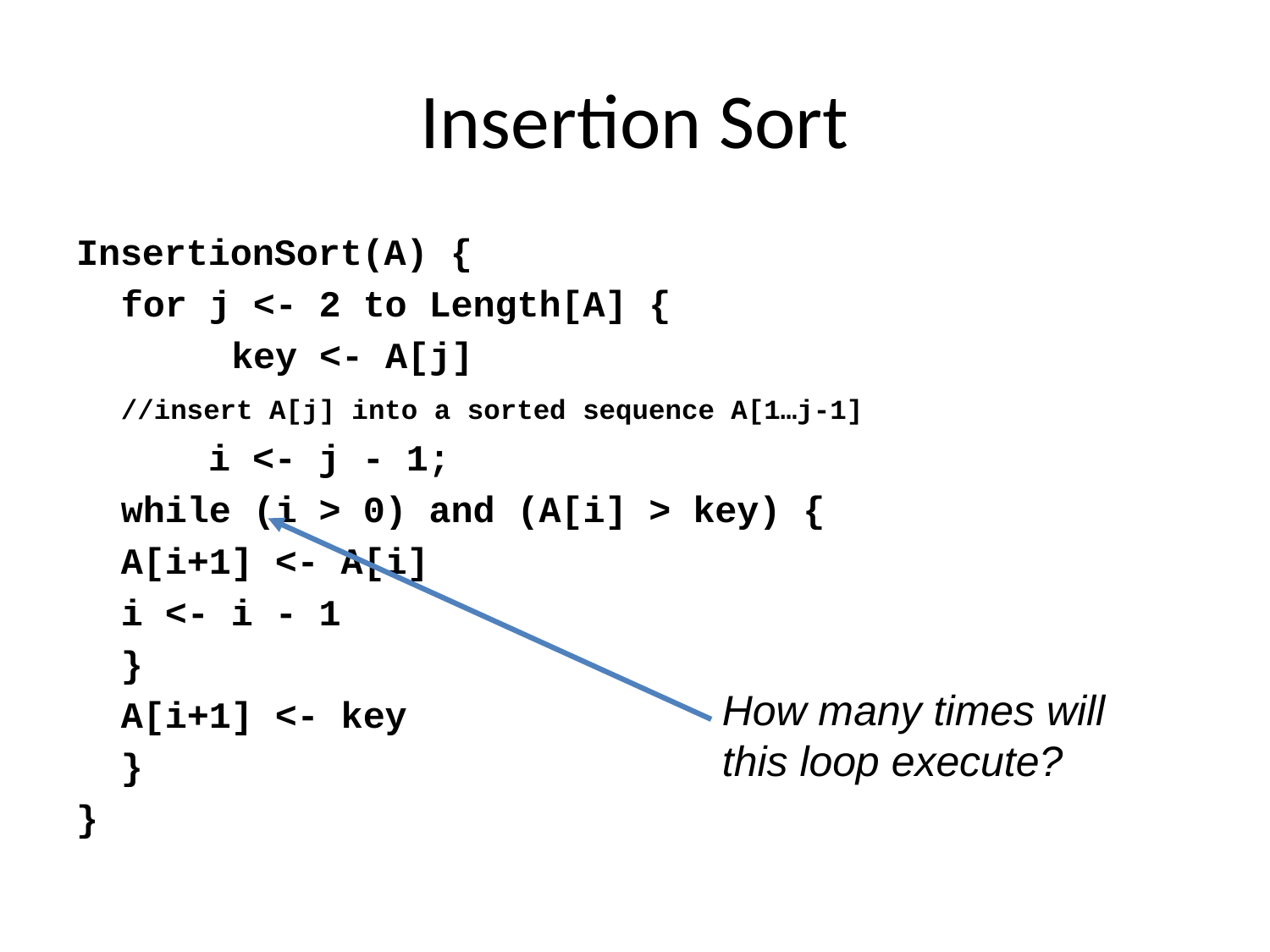

# Insertion Sort
InsertionSort(A) {
	for j <- 2 to Length[A] {
	 	key <- A[j]
		//insert A[j] into a sorted sequence A[1…j-1]
      i <- j - 1;
		while (i > 0) and (A[i] > key) {
			A[i+1] <- A[i]
			i <- i - 1
		}
		A[i+1] <- key
	}
}

How many times will
this loop execute?